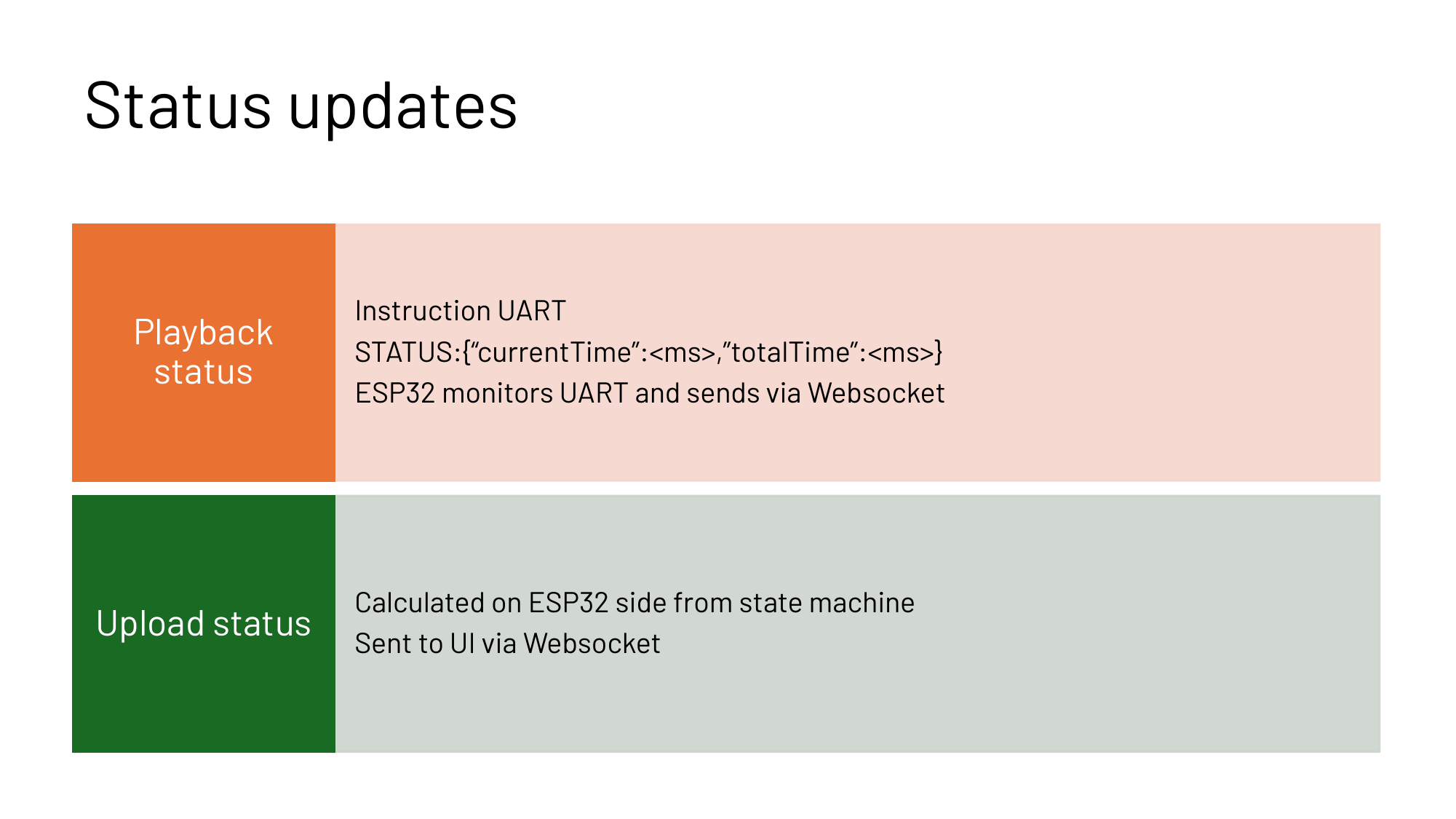

# Status updates
Instruction UART
STATUS:{“currentTime”:<ms>,”totalTime”:<ms>}
ESP32 monitors UART and sends via Websocket
Playback status
Calculated on ESP32 side from state machine
Sent to UI via Websocket
Upload status